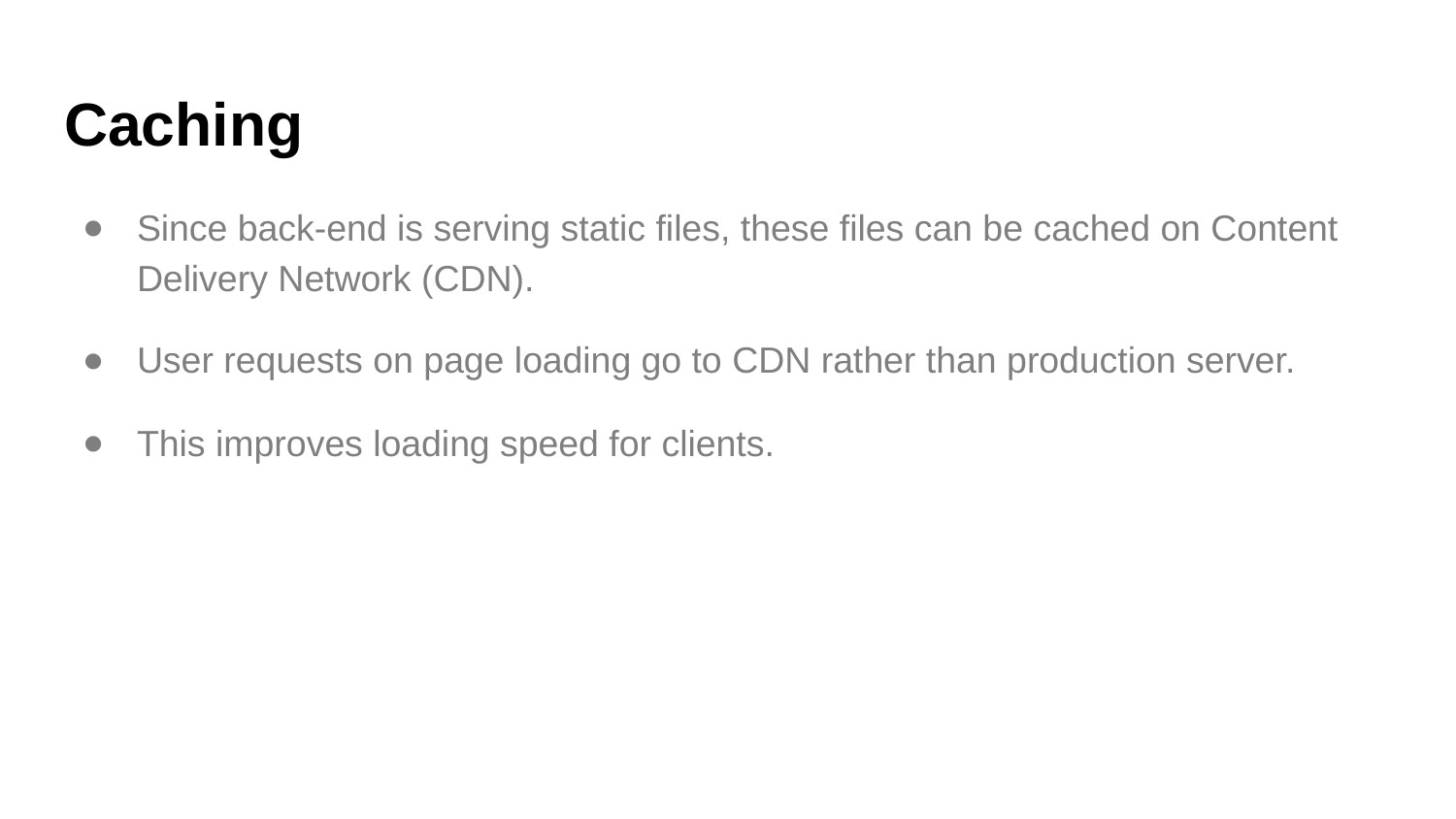

# Caching
Since back-end is serving static files, these files can be cached on Content Delivery Network (CDN).
User requests on page loading go to CDN rather than production server.
This improves loading speed for clients.